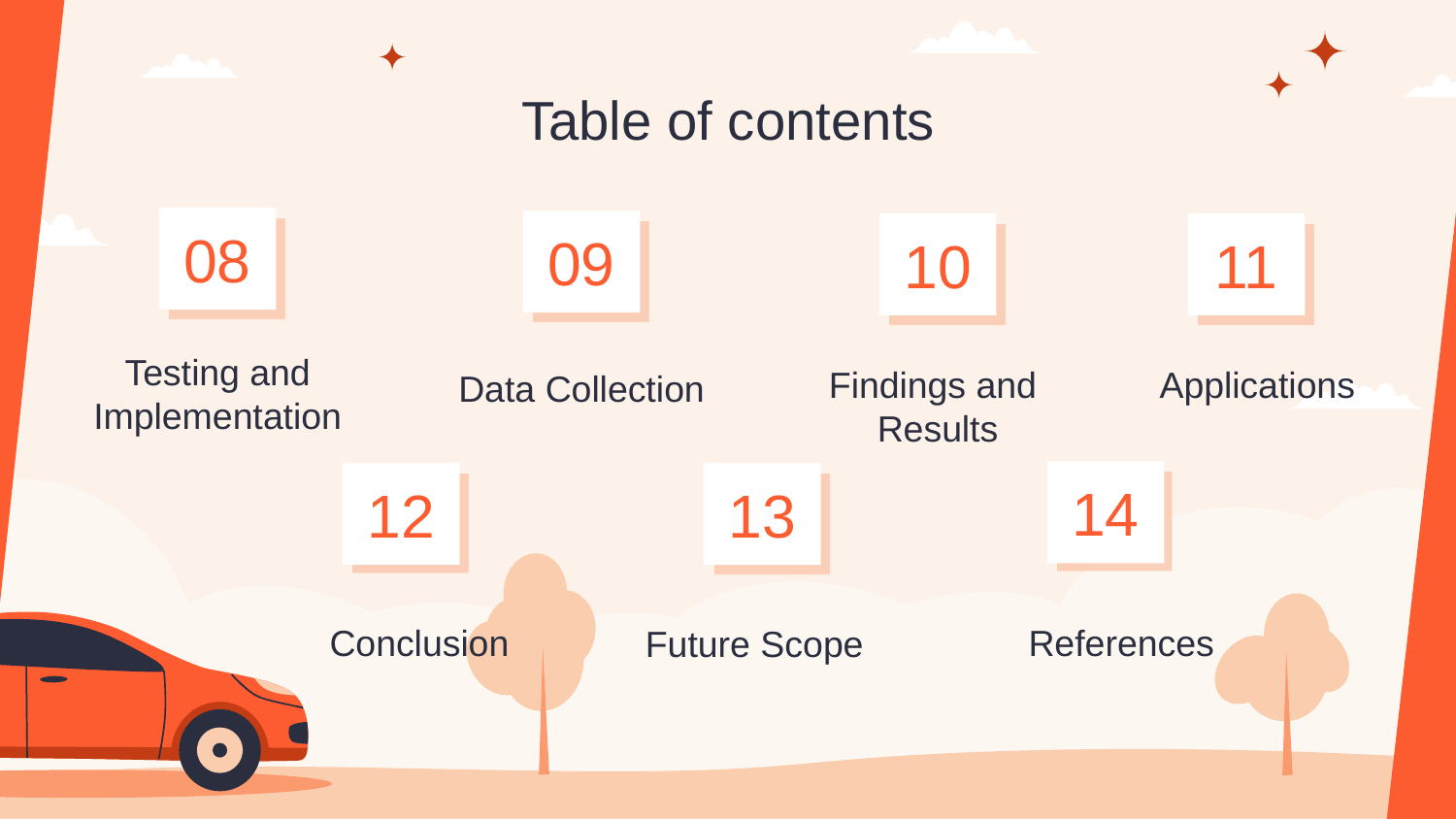

# Table of contents
08
09
10
11
Testing and
Implementation

Findings and
Results

Applications

Data Collection
14
12
13
Conclusion

References
Future Scope